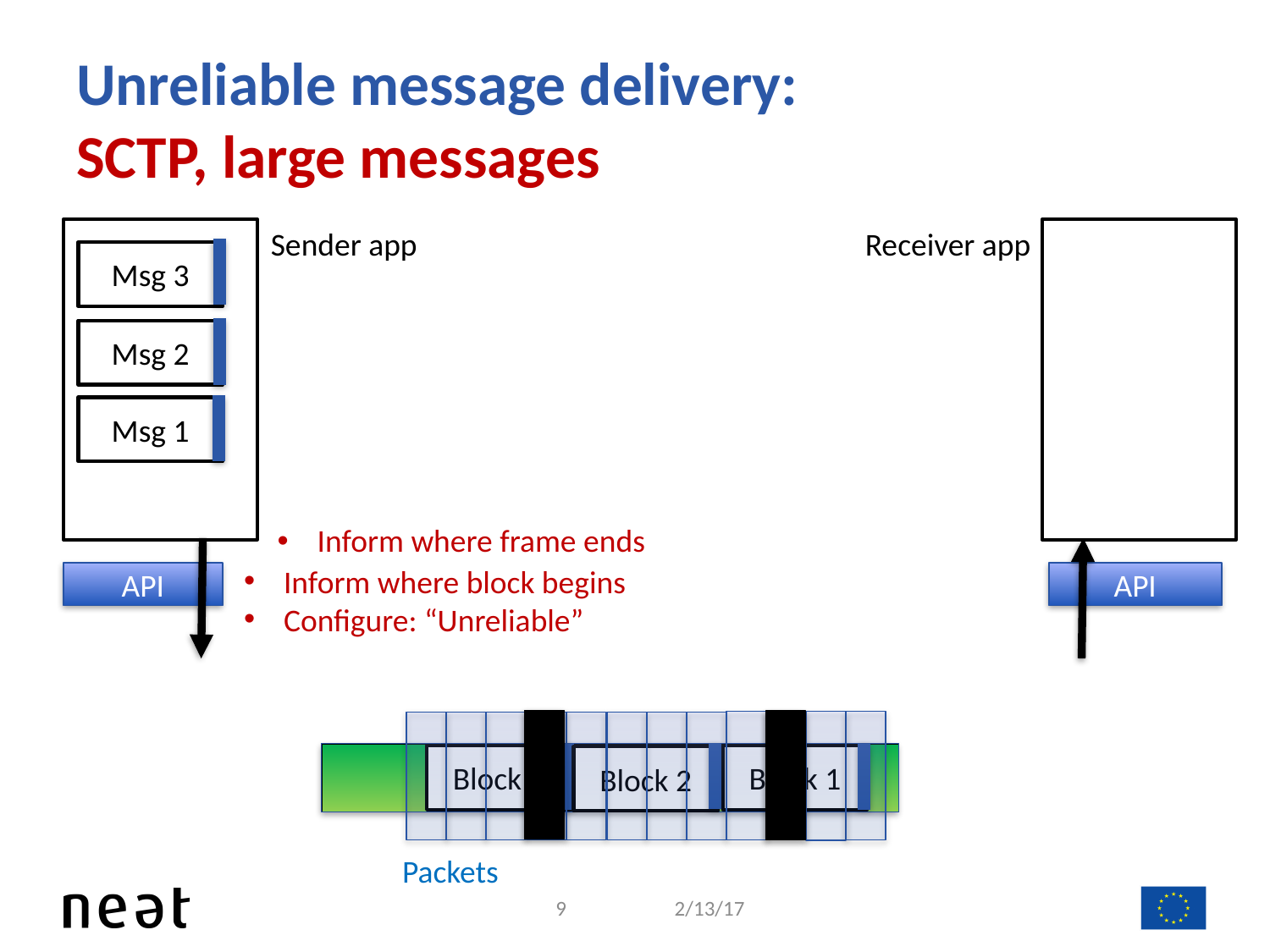

# Unreliable message delivery: SCTP, large messages
Sender app
Receiver app

Msg 3
Msg 2
Msg 1
Inform where frame ends
Inform where block begins
Configure: “Unreliable”
API
API

Packets
Block 2

Block 3
Block 1
9
2/13/17